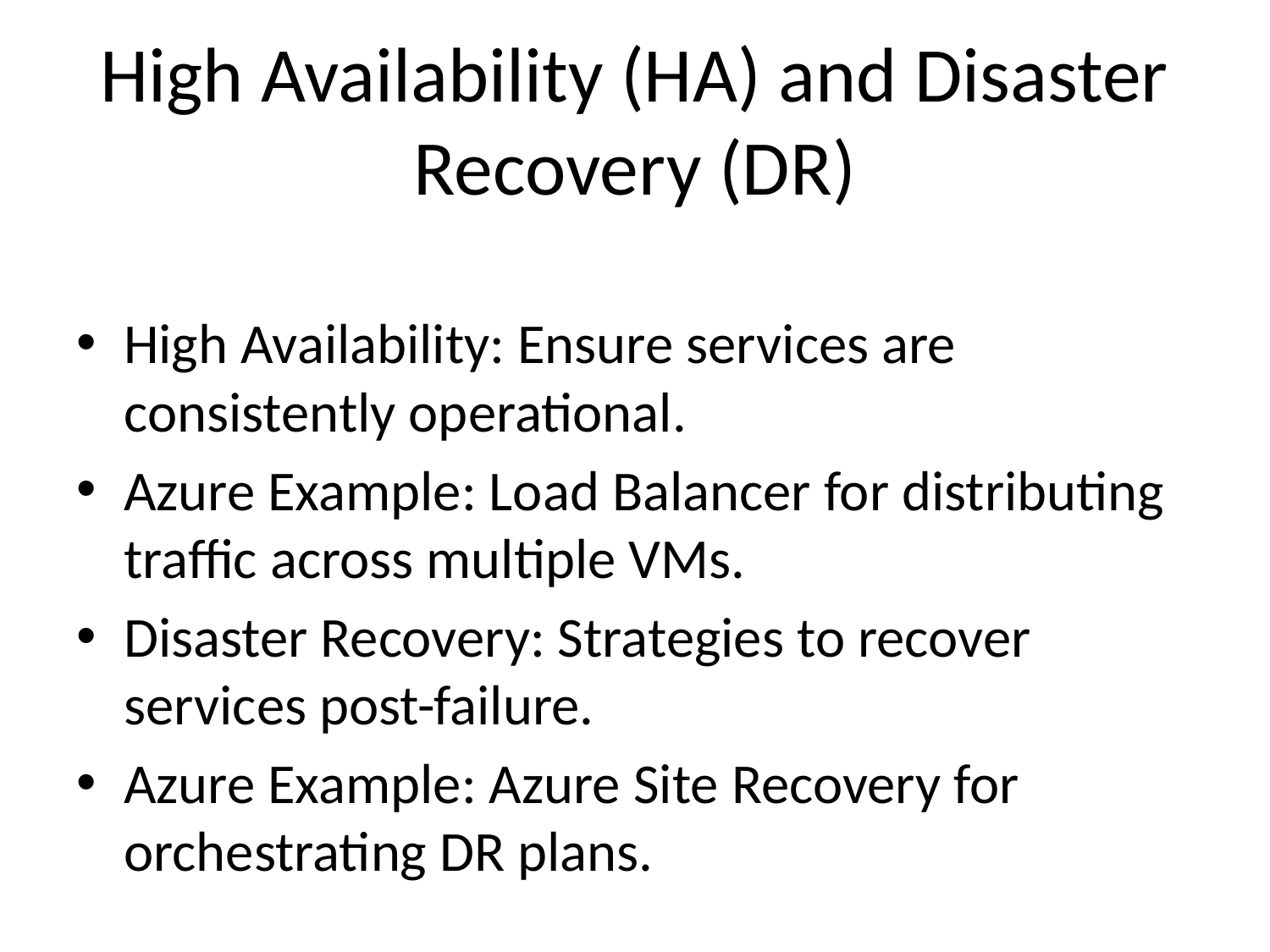

# High Availability (HA) and Disaster Recovery (DR)

High Availability: Ensure services are consistently operational.
Azure Example: Load Balancer for distributing traffic across multiple VMs.
Disaster Recovery: Strategies to recover services post-failure.
Azure Example: Azure Site Recovery for orchestrating DR plans.